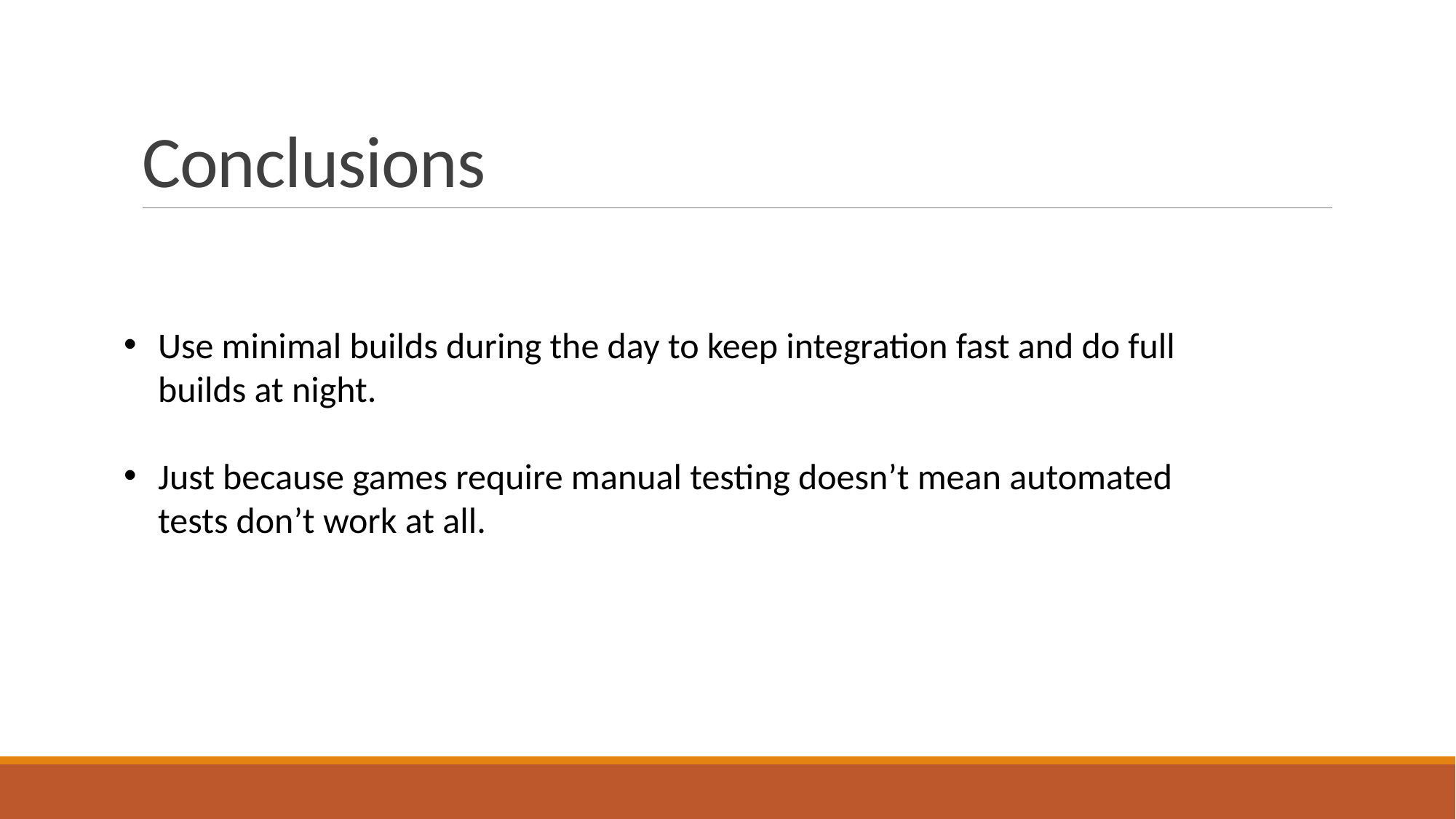

# Conclusions
Use minimal builds during the day to keep integration fast and do full builds at night.

Just because games require manual testing doesn’t mean automated tests don’t work at all.